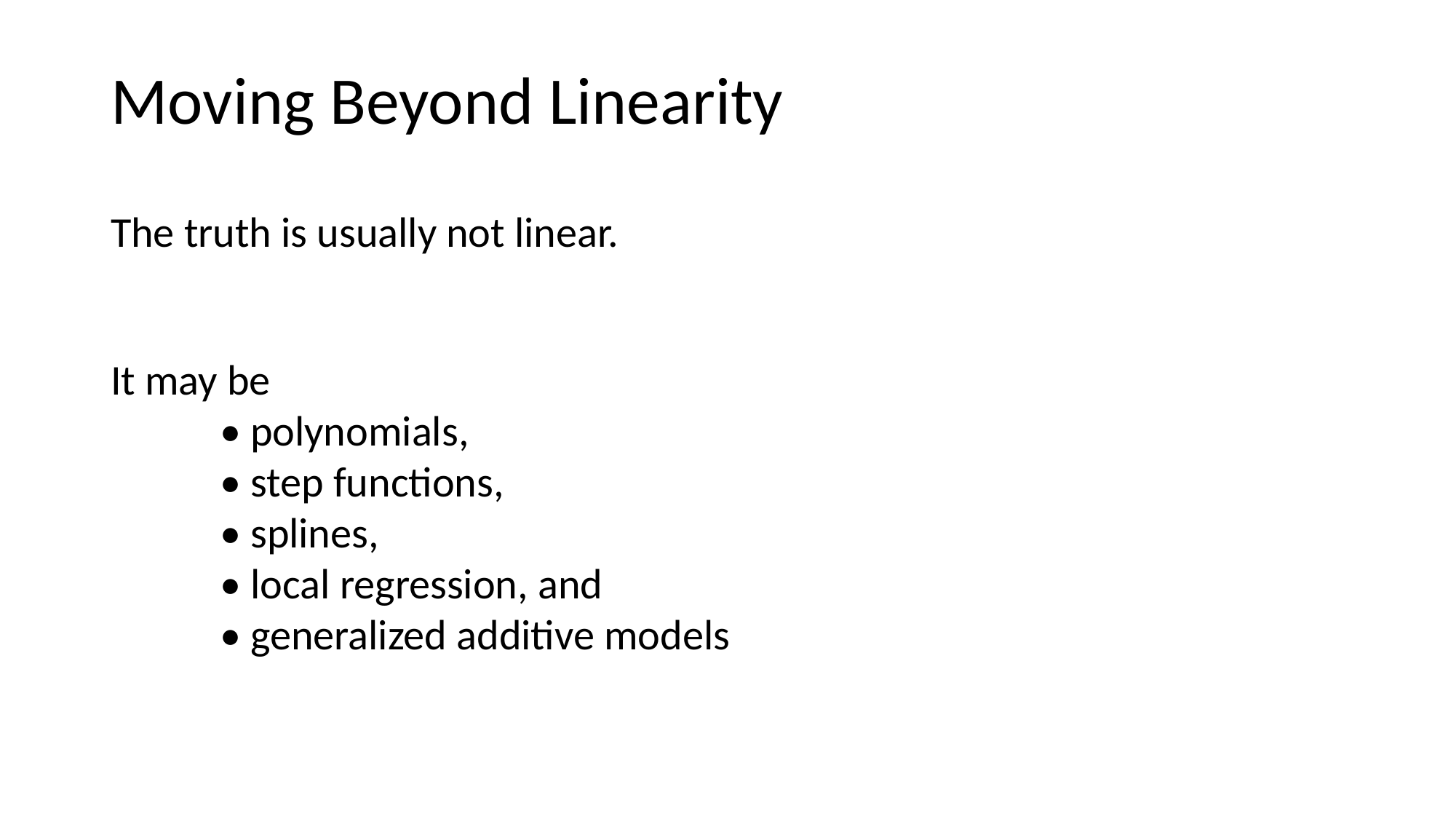

# Moving Beyond Linearity
The truth is usually not linear.
It may be
	• polynomials,
	• step functions,
	• splines,
	• local regression, and
	• generalized additive models